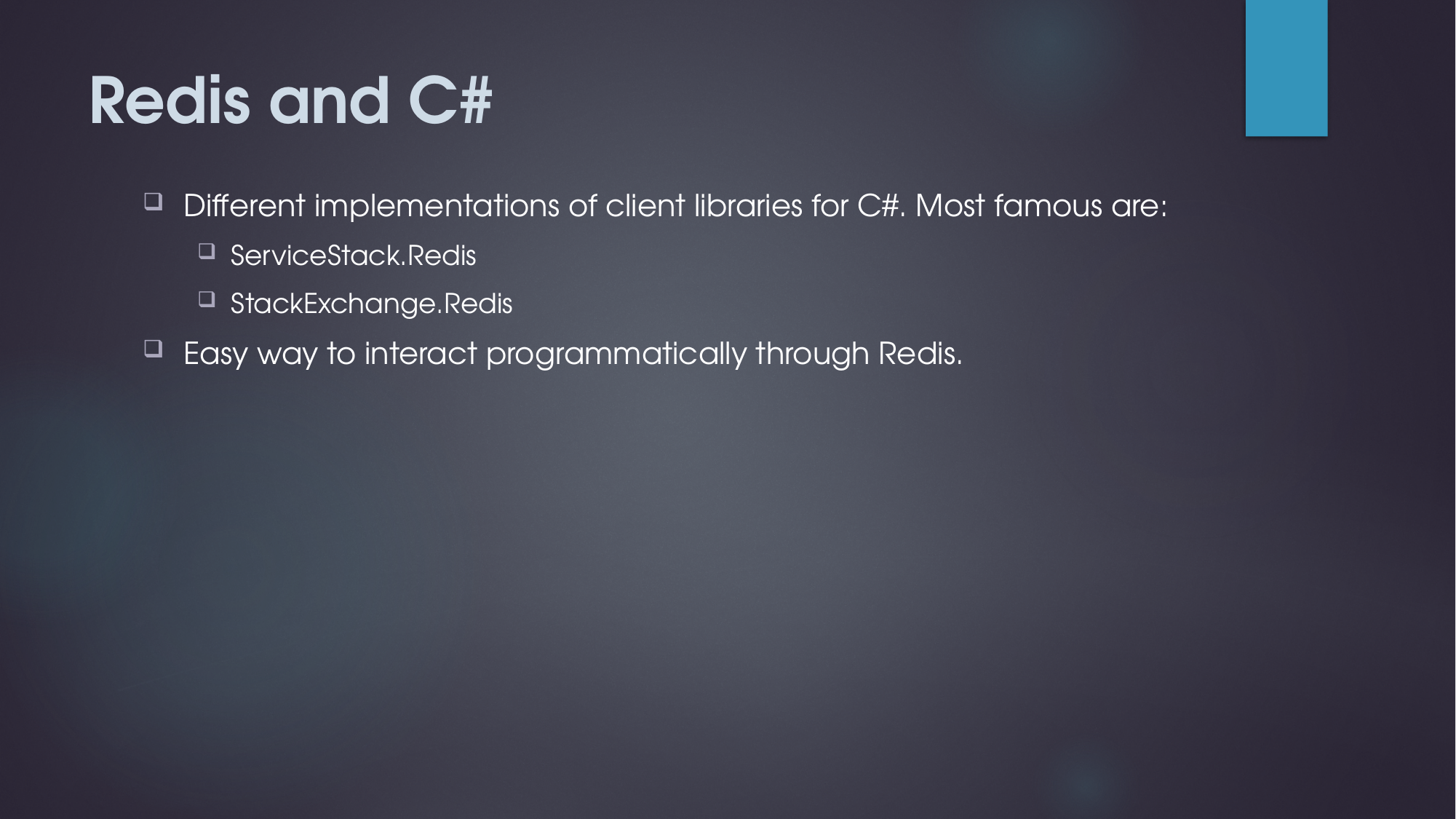

# Redis and C#
Different implementations of client libraries for C#. Most famous are:
ServiceStack.Redis
StackExchange.Redis
Easy way to interact programmatically through Redis.